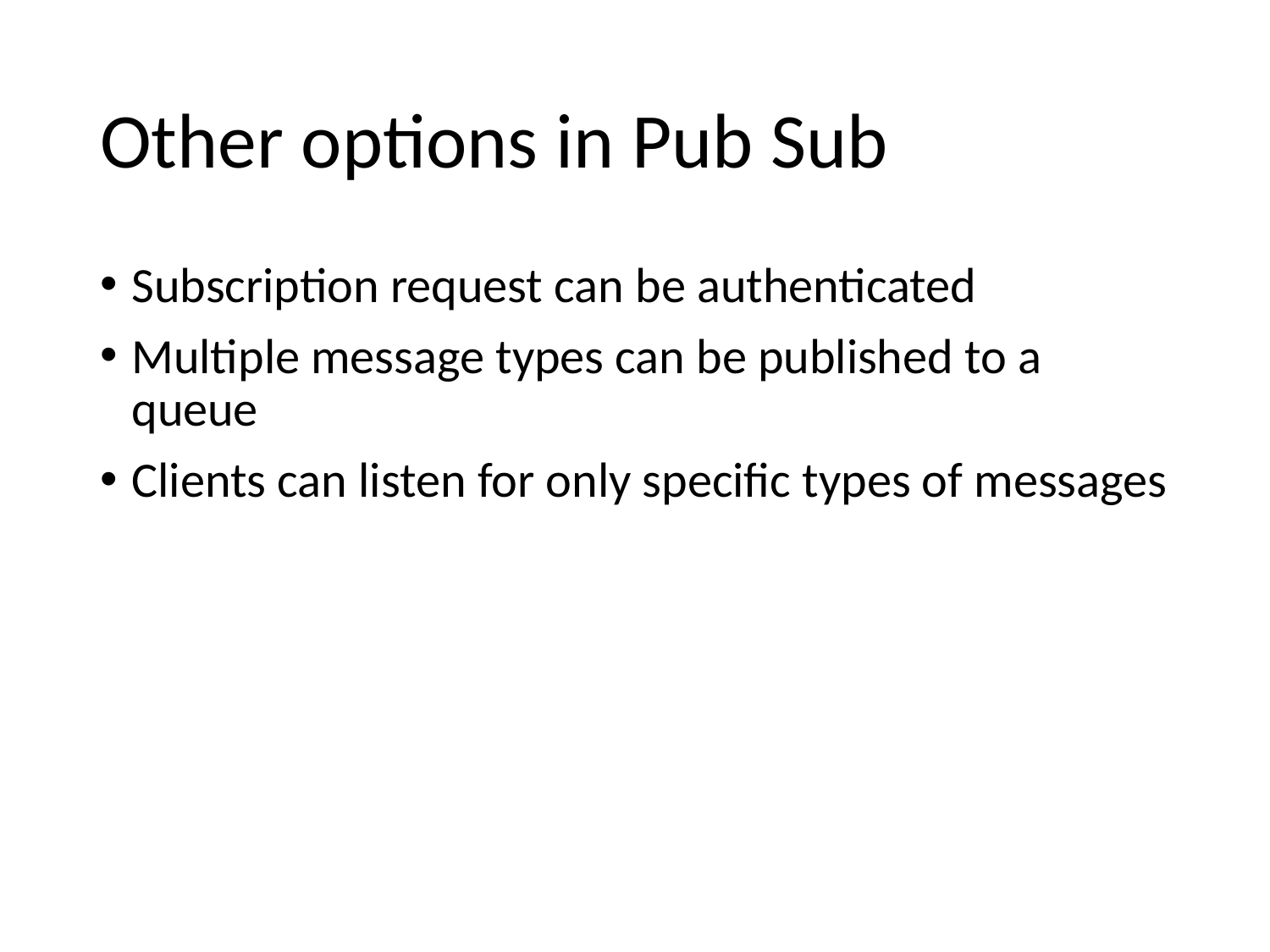

# Other options in Pub Sub
Subscription request can be authenticated
Multiple message types can be published to a queue
Clients can listen for only specific types of messages